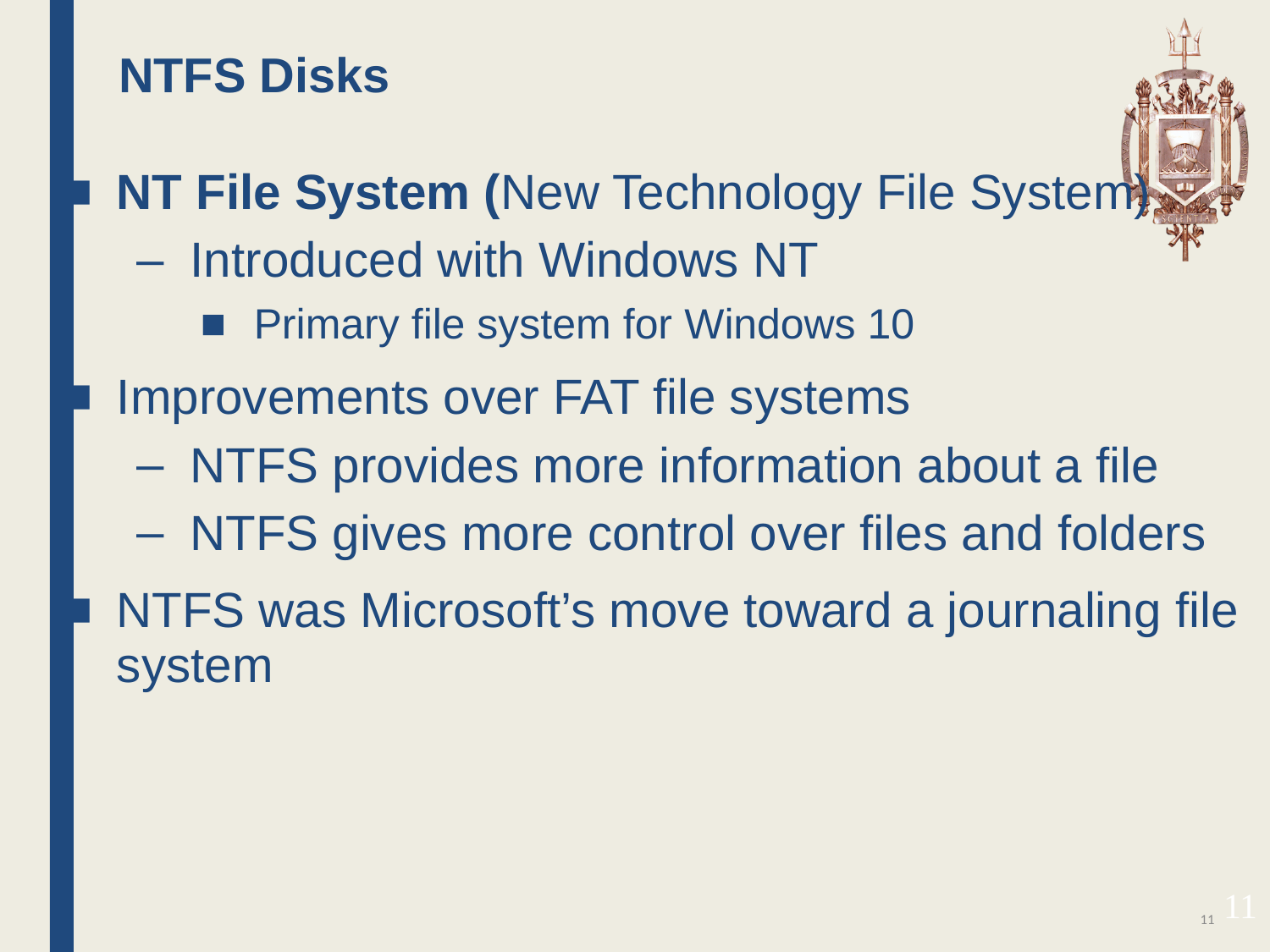

# NTFS Disks
NT File System (New Technology File System)
Introduced with Windows NT
Primary file system for Windows 10
Improvements over FAT file systems
NTFS provides more information about a file
NTFS gives more control over files and folders
NTFS was Microsoft’s move toward a journaling file system
11